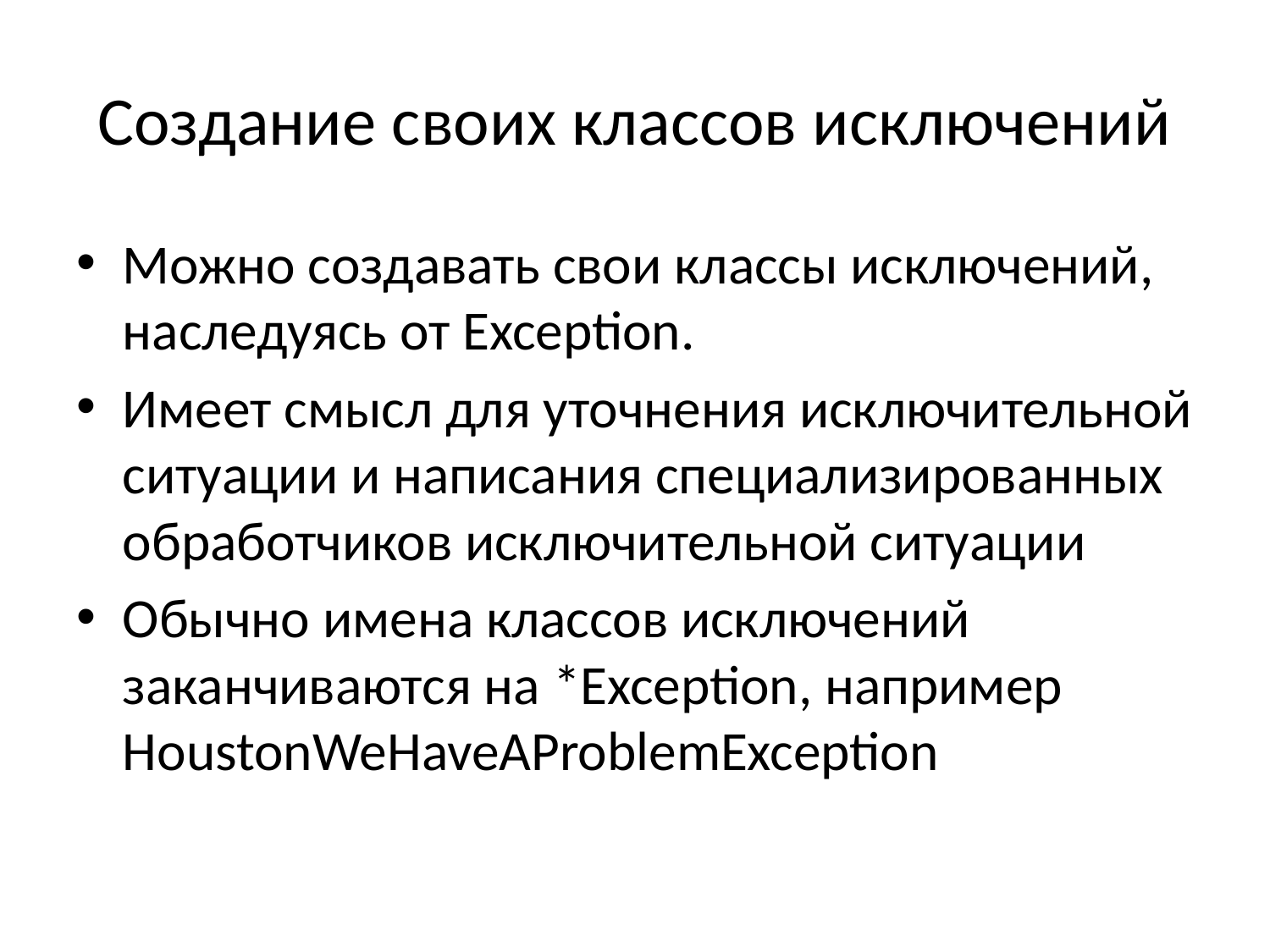

# Создание своих классов исключений
Можно создавать свои классы исключений, наследуясь от Exception.
Имеет смысл для уточнения исключительной ситуации и написания специализированных обработчиков исключительной ситуации
Обычно имена классов исключений заканчиваются на *Exception, например HoustonWeHaveAProblemException